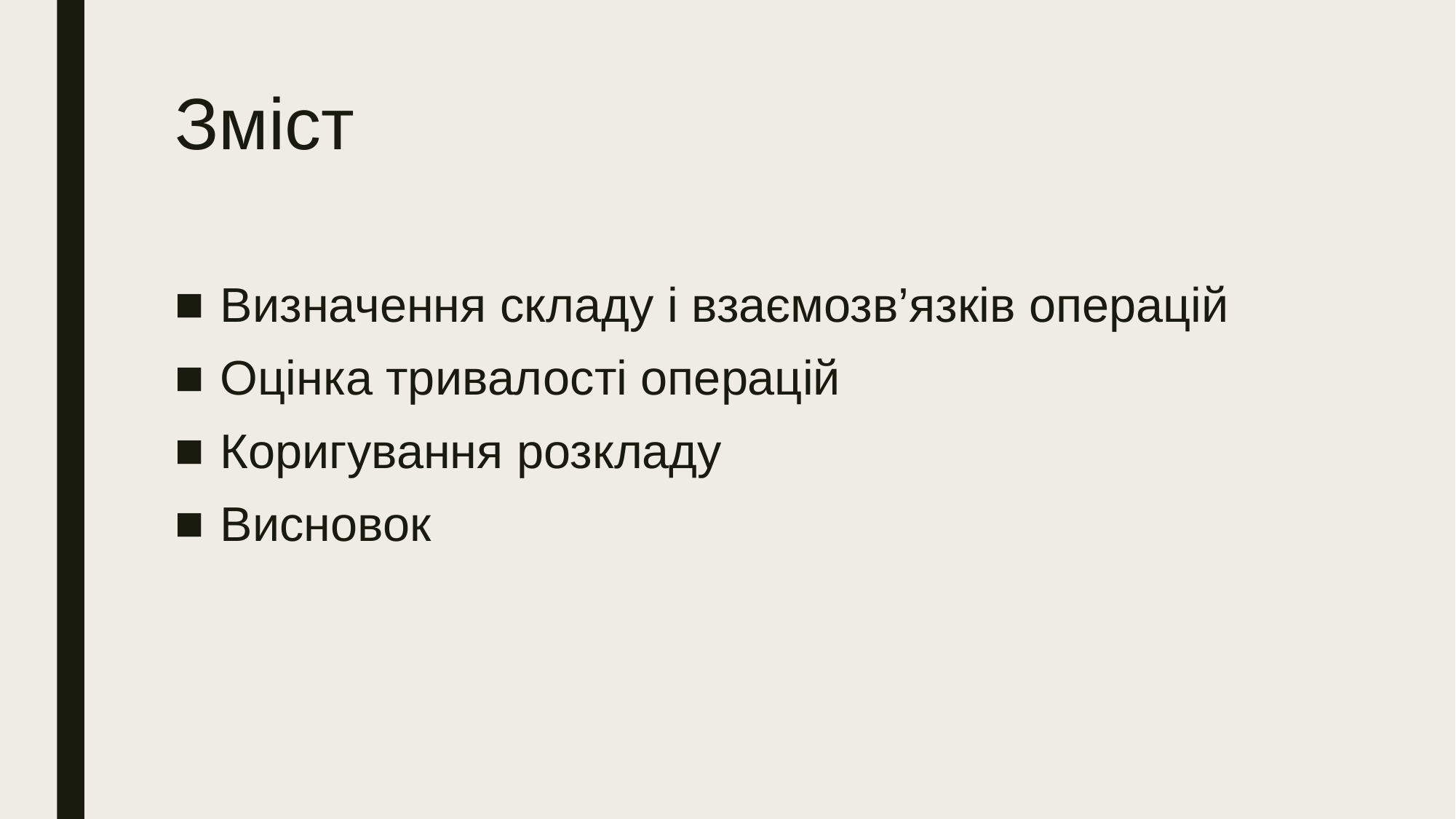

# Зміст
Визначення складу і взаємозв’язків операцій
Оцінка тривалості операцій
Коригування розкладу
Висновок